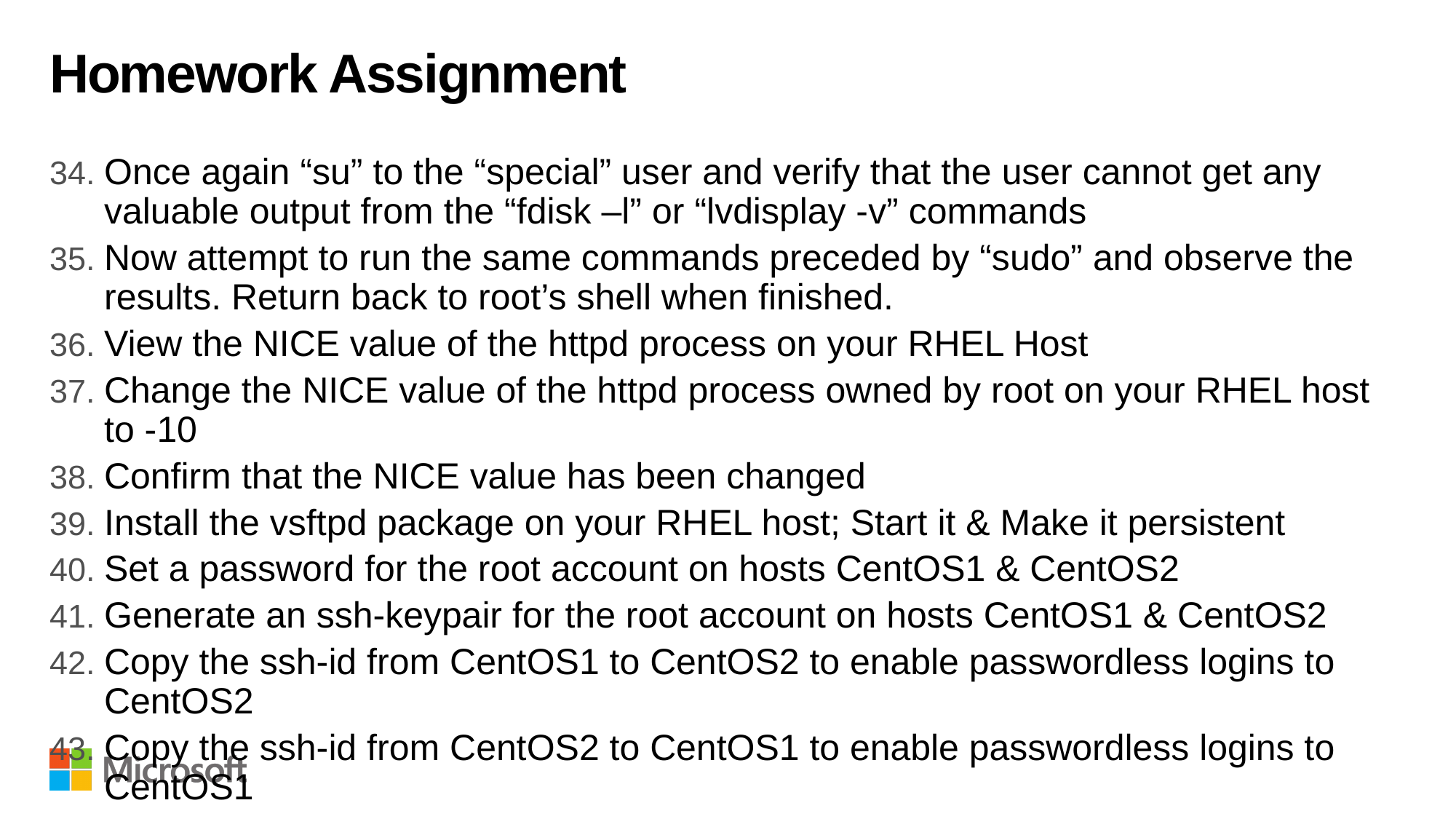

# Homework Assignment
Once again “su” to the “special” user and verify that the user cannot get any valuable output from the “fdisk –l” or “lvdisplay -v” commands
Now attempt to run the same commands preceded by “sudo” and observe the results. Return back to root’s shell when finished.
View the NICE value of the httpd process on your RHEL Host
Change the NICE value of the httpd process owned by root on your RHEL host to -10
Confirm that the NICE value has been changed
Install the vsftpd package on your RHEL host; Start it & Make it persistent
Set a password for the root account on hosts CentOS1 & CentOS2
Generate an ssh-keypair for the root account on hosts CentOS1 & CentOS2
Copy the ssh-id from CentOS1 to CentOS2 to enable passwordless logins to CentOS2
Copy the ssh-id from CentOS2 to CentOS1 to enable passwordless logins to CentOS1